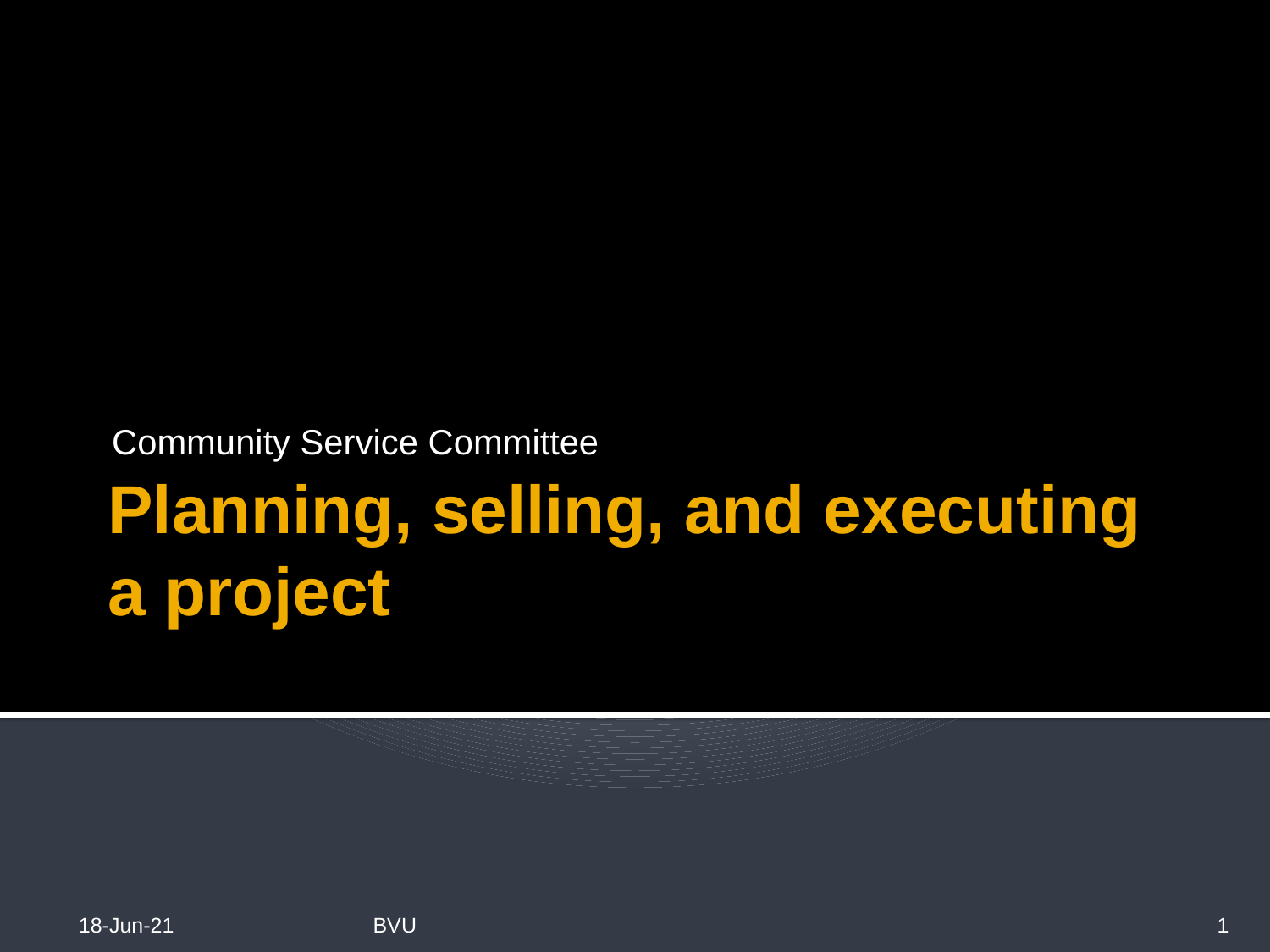

Community Service Committee
# Planning, selling, and executing a project
18-Jun-21
BVU
1